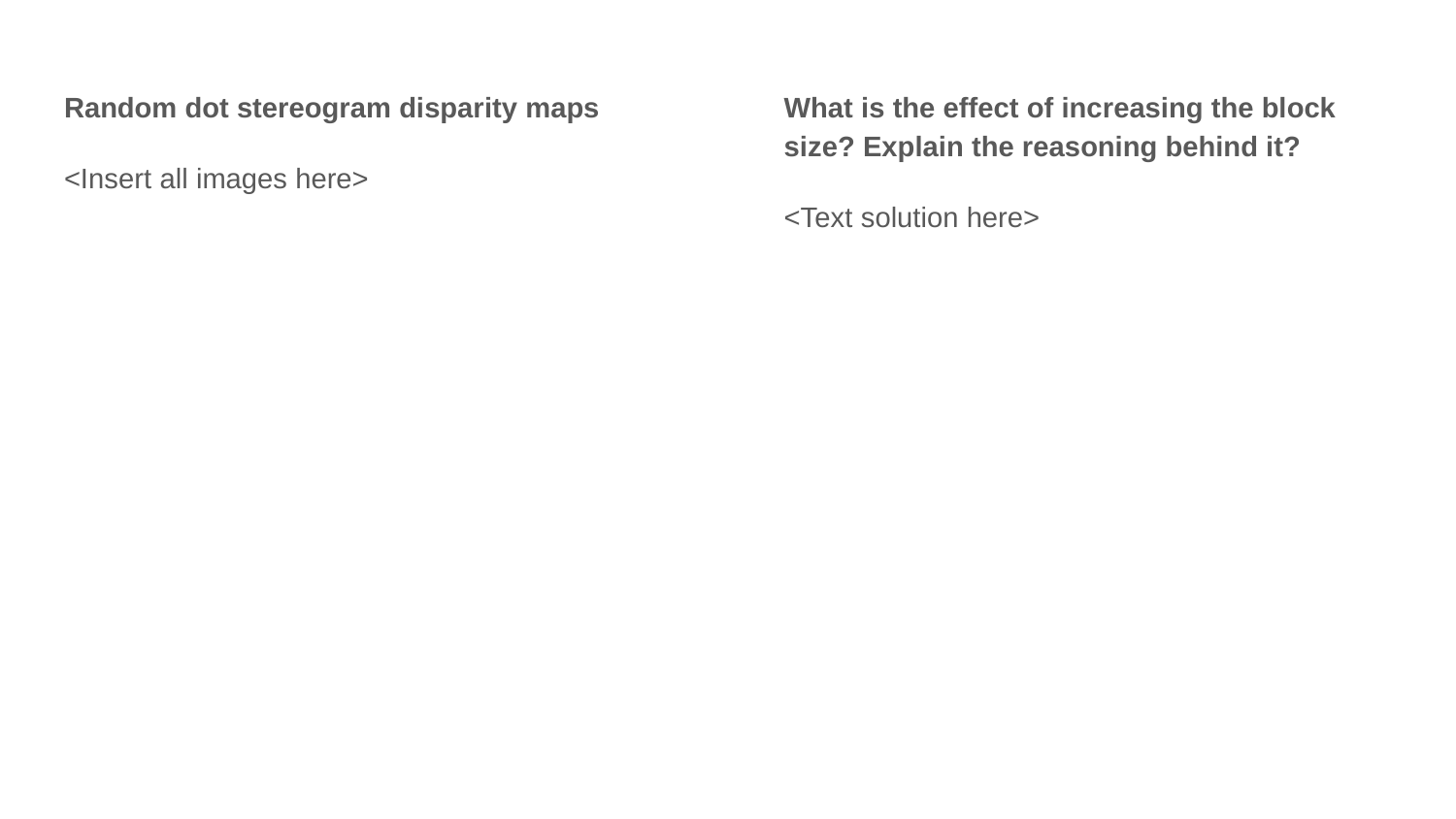

What is the effect of increasing the block size? Explain the reasoning behind it?
<Text solution here>
Random dot stereogram disparity maps
<Insert all images here>